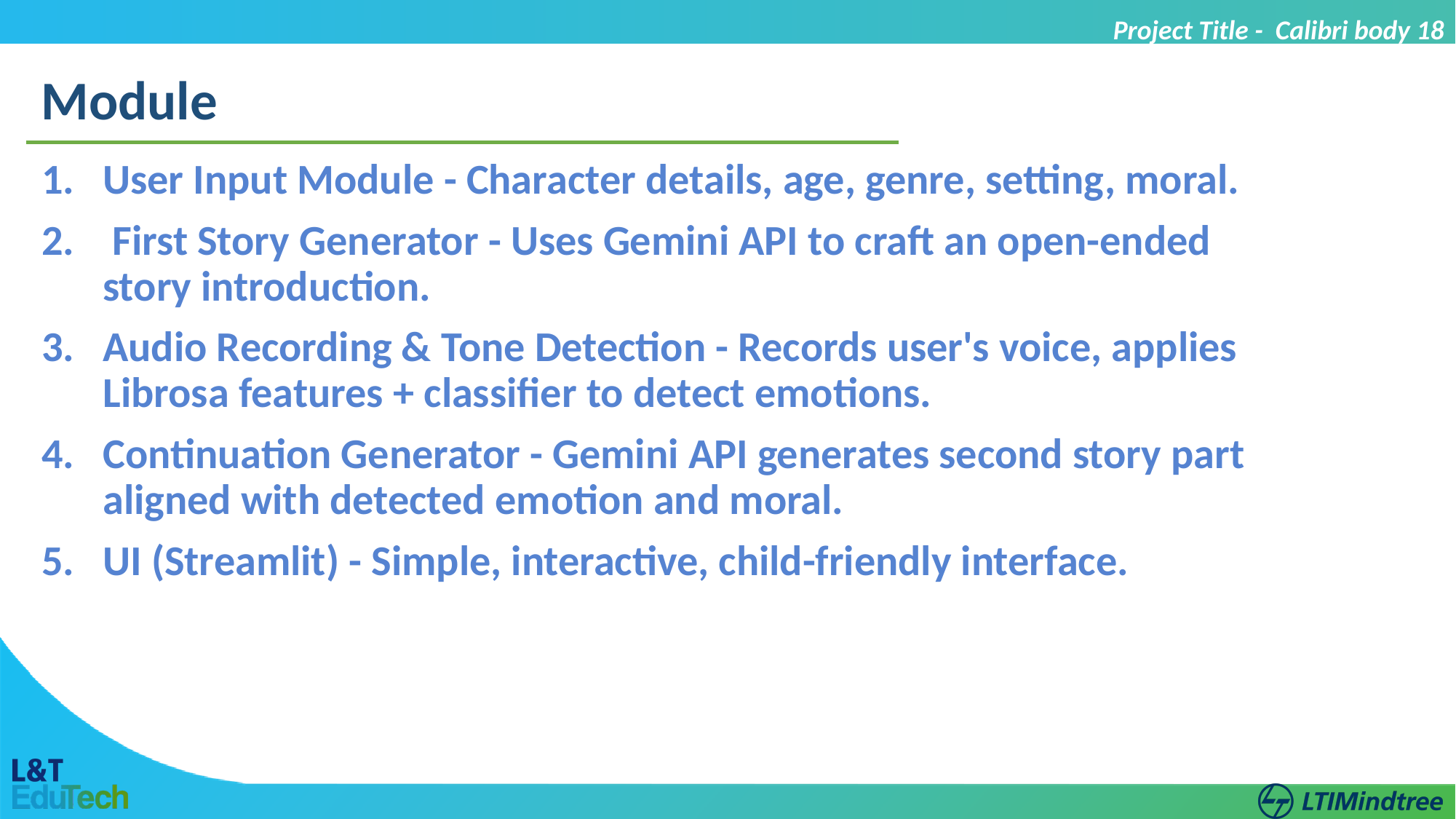

Project Title -  Calibri body 18

Module
User Input Module - Character details, age, genre, setting, moral.
 First Story Generator - Uses Gemini API to craft an open-ended story introduction.
Audio Recording & Tone Detection - Records user's voice, applies Librosa features + classifier to detect emotions.
Continuation Generator - Gemini API generates second story part aligned with detected emotion and moral.
UI (Streamlit) - Simple, interactive, child-friendly interface.